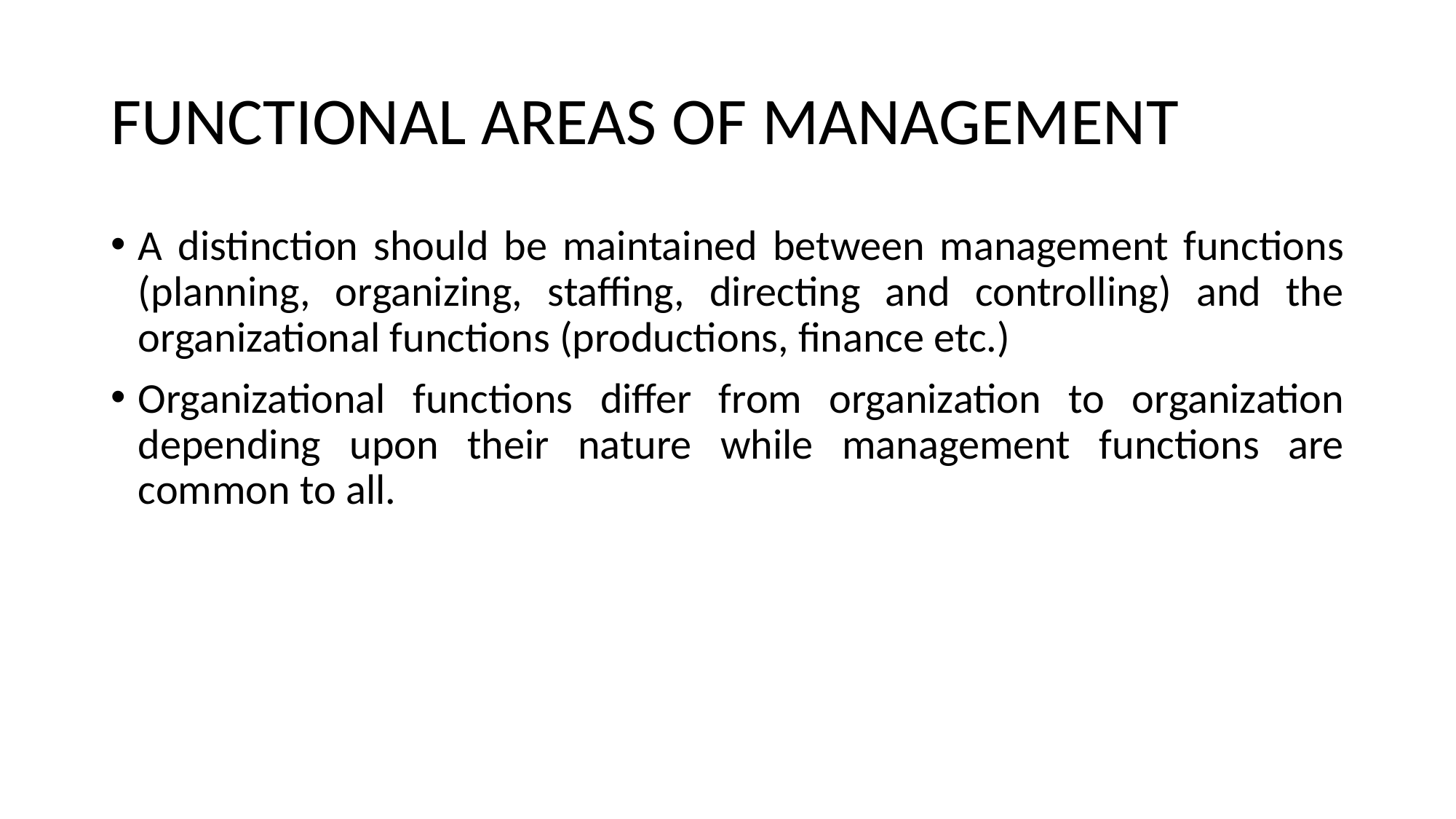

# FUNCTIONAL AREAS OF MANAGEMENT
A distinction should be maintained between management functions (planning, organizing, staffing, directing and controlling) and the organizational functions (productions, finance etc.)
Organizational functions differ from organization to organization depending upon their nature while management functions are common to all.